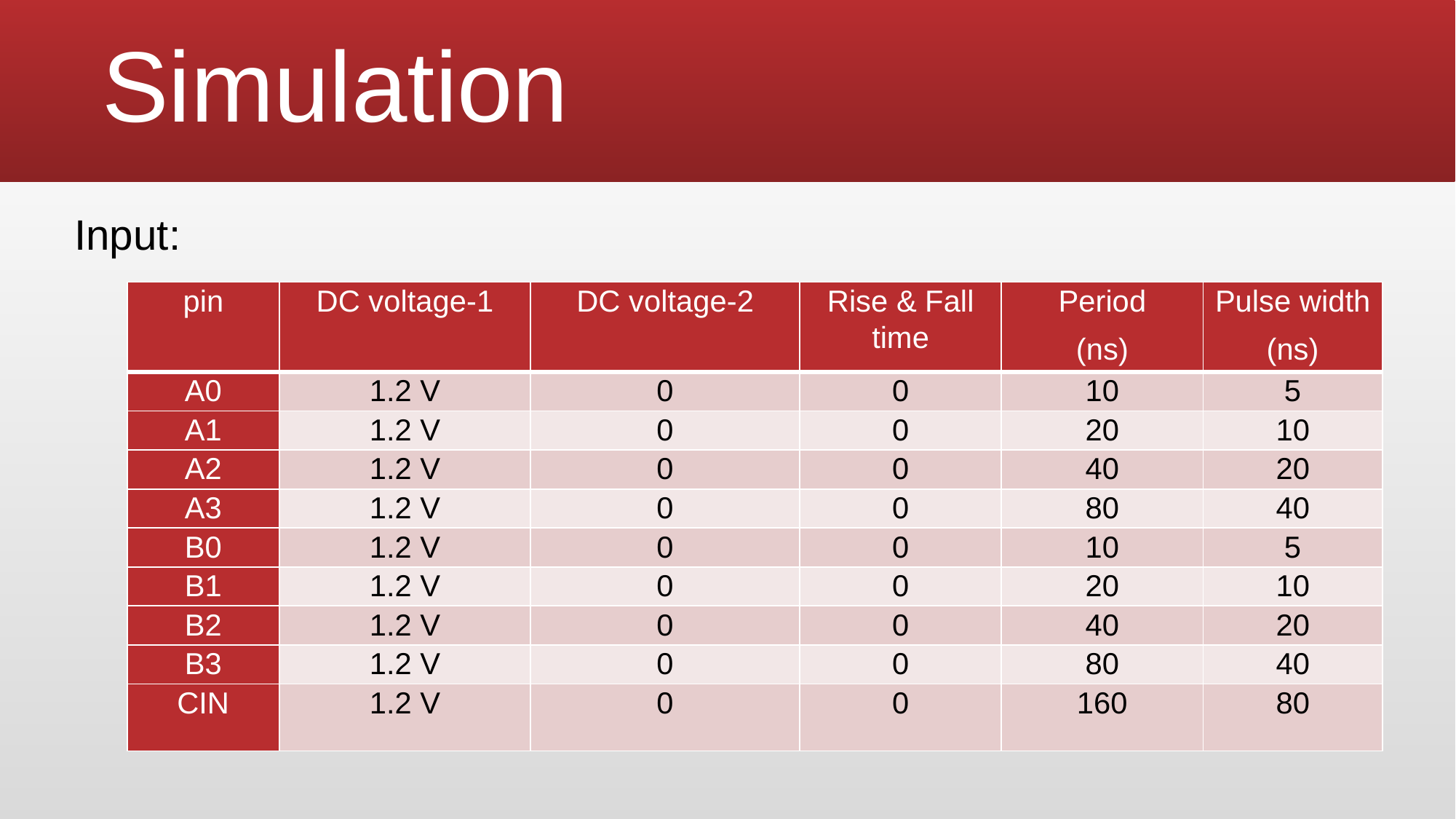

# Simulation
Input:
| pin | DC voltage-1 | DC voltage-2 | Rise & Fall time | Period (ns) | Pulse width (ns) |
| --- | --- | --- | --- | --- | --- |
| A0 | 1.2 v | 0 | 0 | 10 | 5 |
| A1 | 1.2 v | 0 | 0 | 20 | 10 |
| A2 | 1.2 v | 0 | 0 | 40 | 20 |
| A3 | 1.2 v | 0 | 0 | 80 | 40 |
| B0 | 1.2 v | 0 | 0 | 10 | 5 |
| B1 | 1.2 v | 0 | 0 | 20 | 10 |
| B2 | 1.2 v | 0 | 0 | 40 | 20 |
| B3 | 1.2 v | 0 | 0 | 80 | 40 |
| Cin | 1.2 v | 0 | 0 | 160 | 80 |